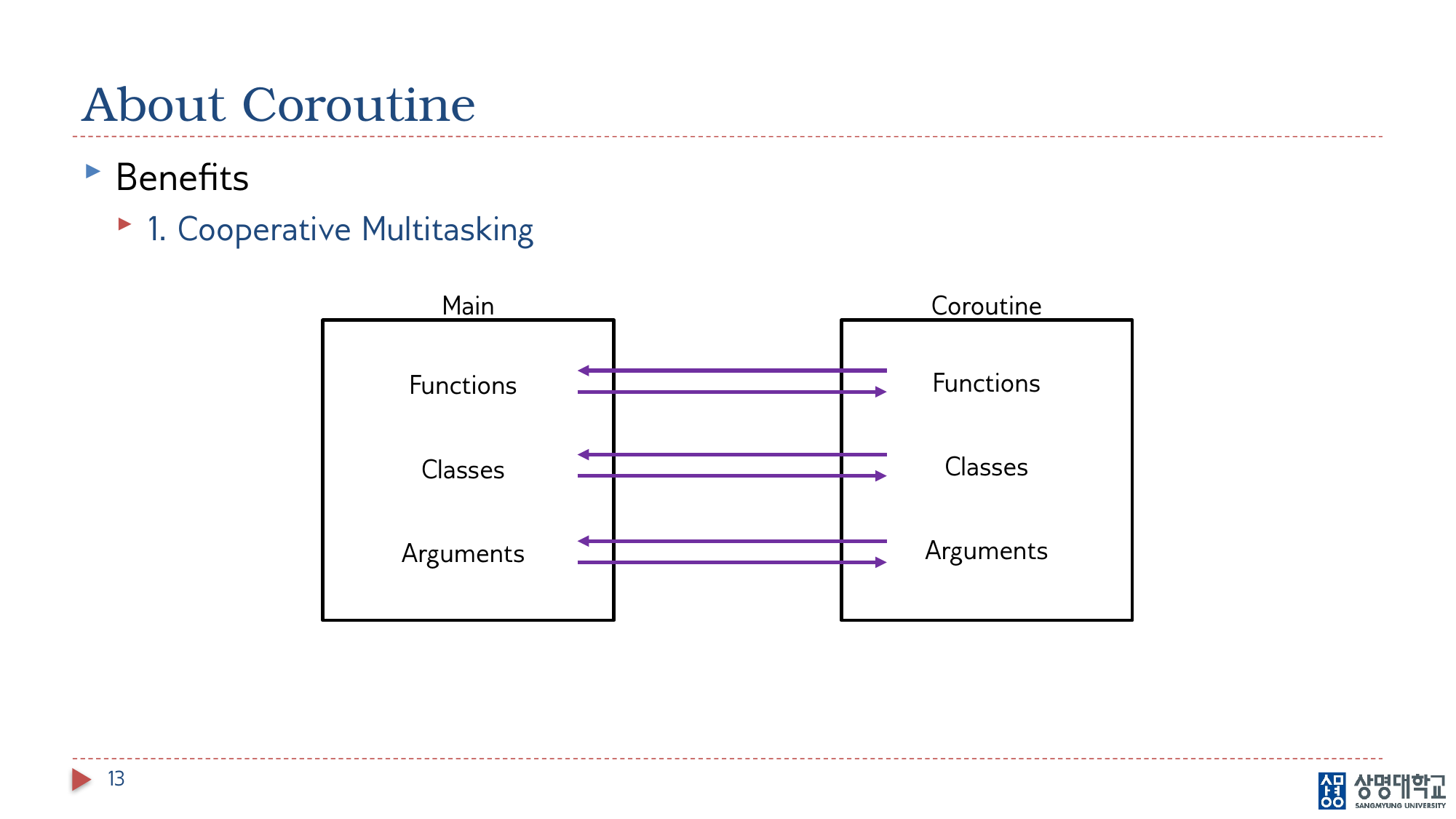

# About Coroutine

Benefits
1. Cooperative Multitasking

Main

Functions
Classes
Arguments
Coroutine

Functions
Classes
Arguments
13